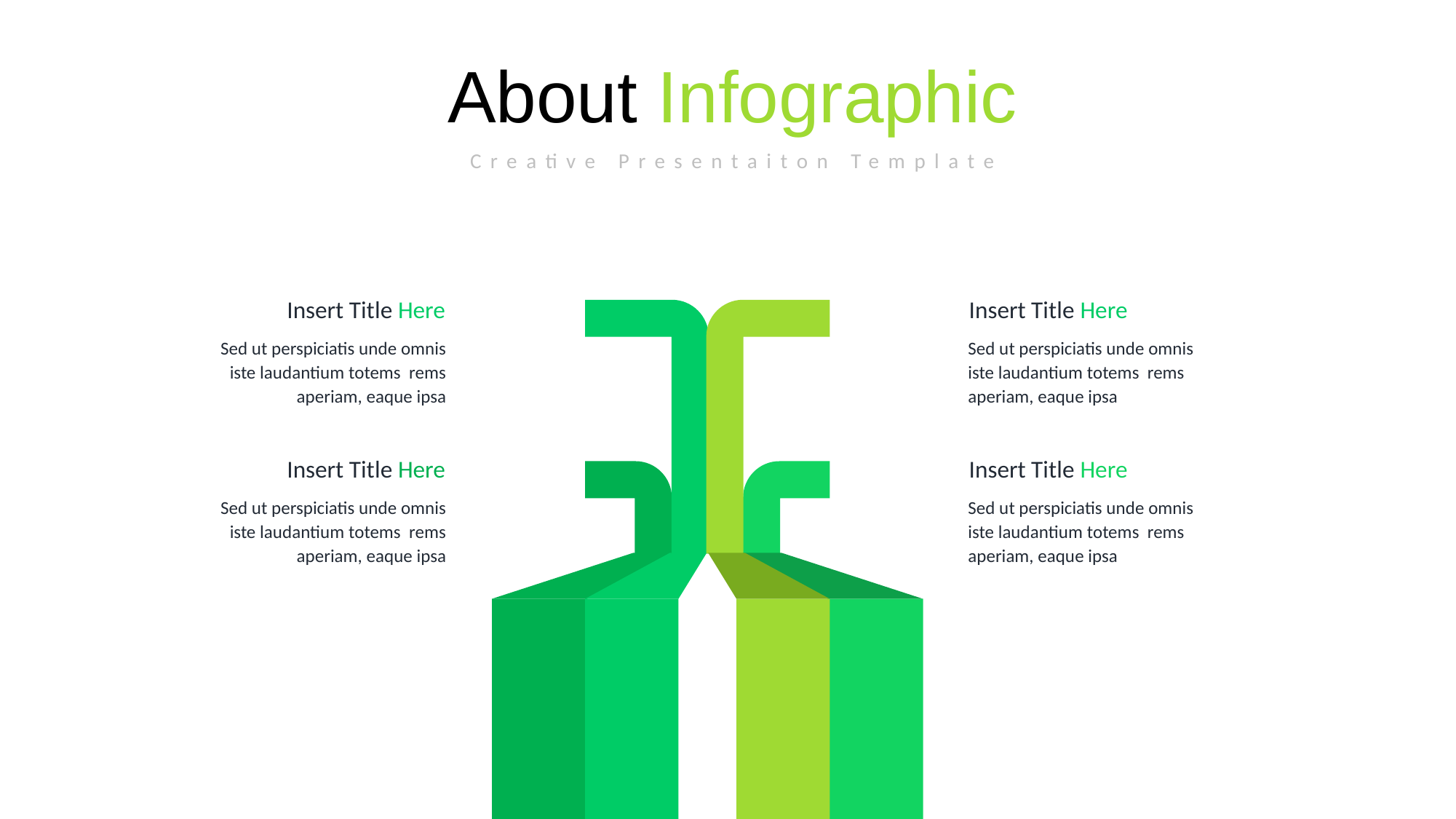

About Infographic
Creative Presentaiton Template
Insert Title Here
Insert Title Here

Sed ut perspiciatis unde omnis iste laudantium totems  rems aperiam, eaque ipsa
Sed ut perspiciatis unde omnis iste laudantium totems  rems aperiam, eaque ipsa
Insert Title Here
Insert Title Here

Sed ut perspiciatis unde omnis iste laudantium totems  rems aperiam, eaque ipsa
Sed ut perspiciatis unde omnis iste laudantium totems  rems aperiam, eaque ipsa